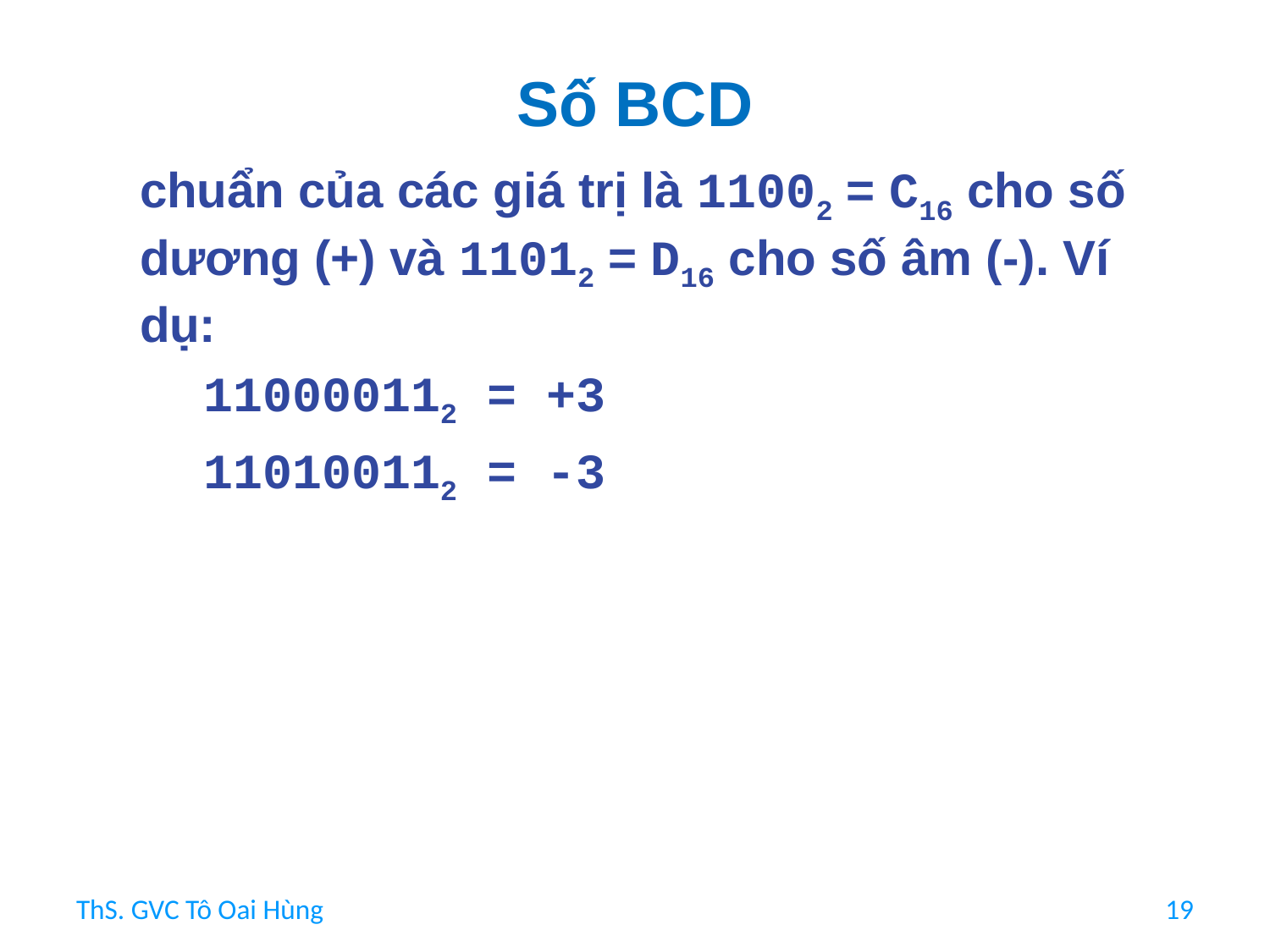

# Số BCD
chuẩn của các giá trị là 11002 = C16 cho số dương (+) và 11012 = D16 cho số âm (-). Ví dụ:
110000112 = +3
110100112 = -3
ThS. GVC Tô Oai Hùng
19